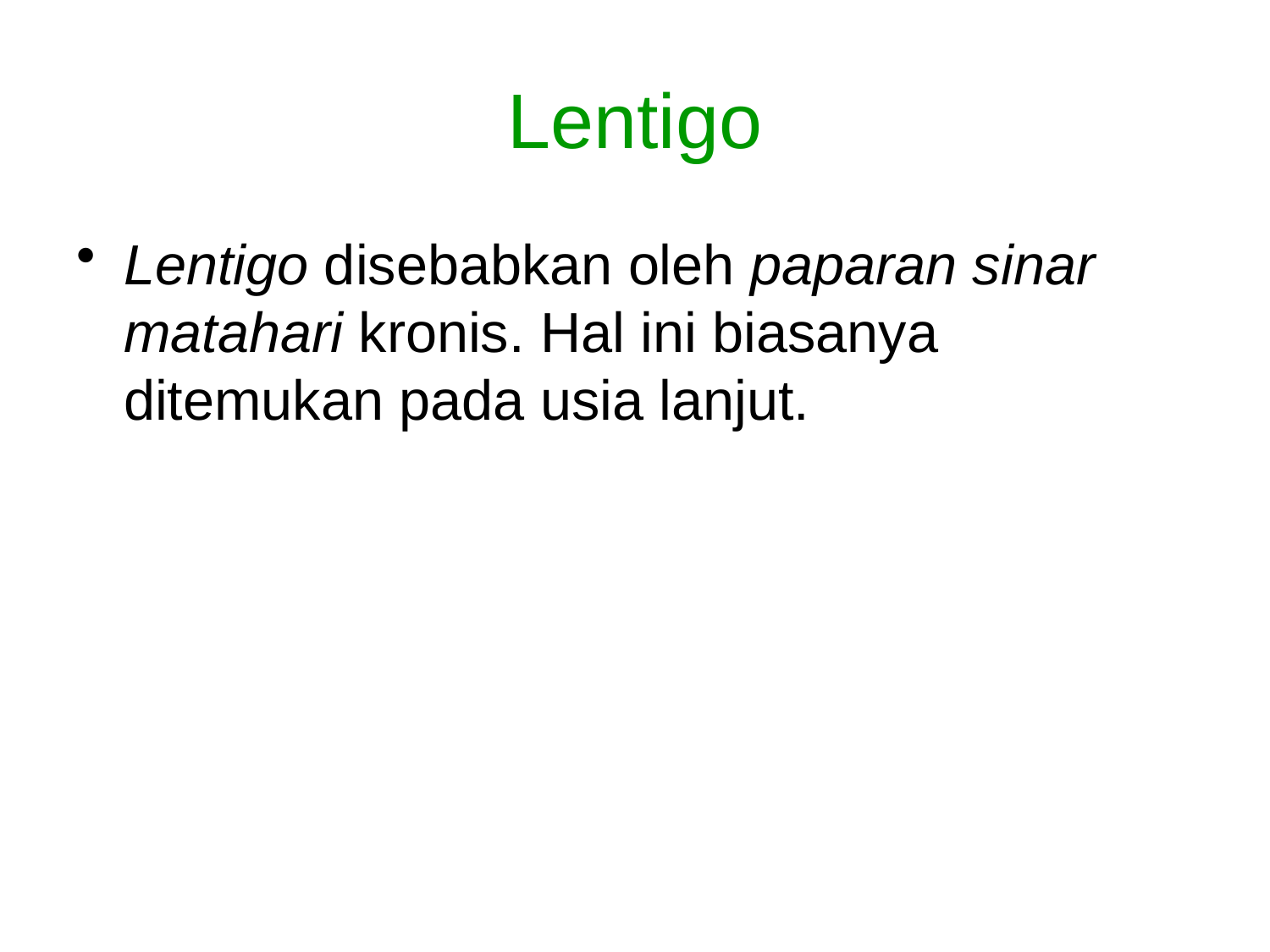

# Lentigo
Lentigo disebabkan oleh paparan sinar matahari kronis. Hal ini biasanya ditemukan pada usia lanjut.